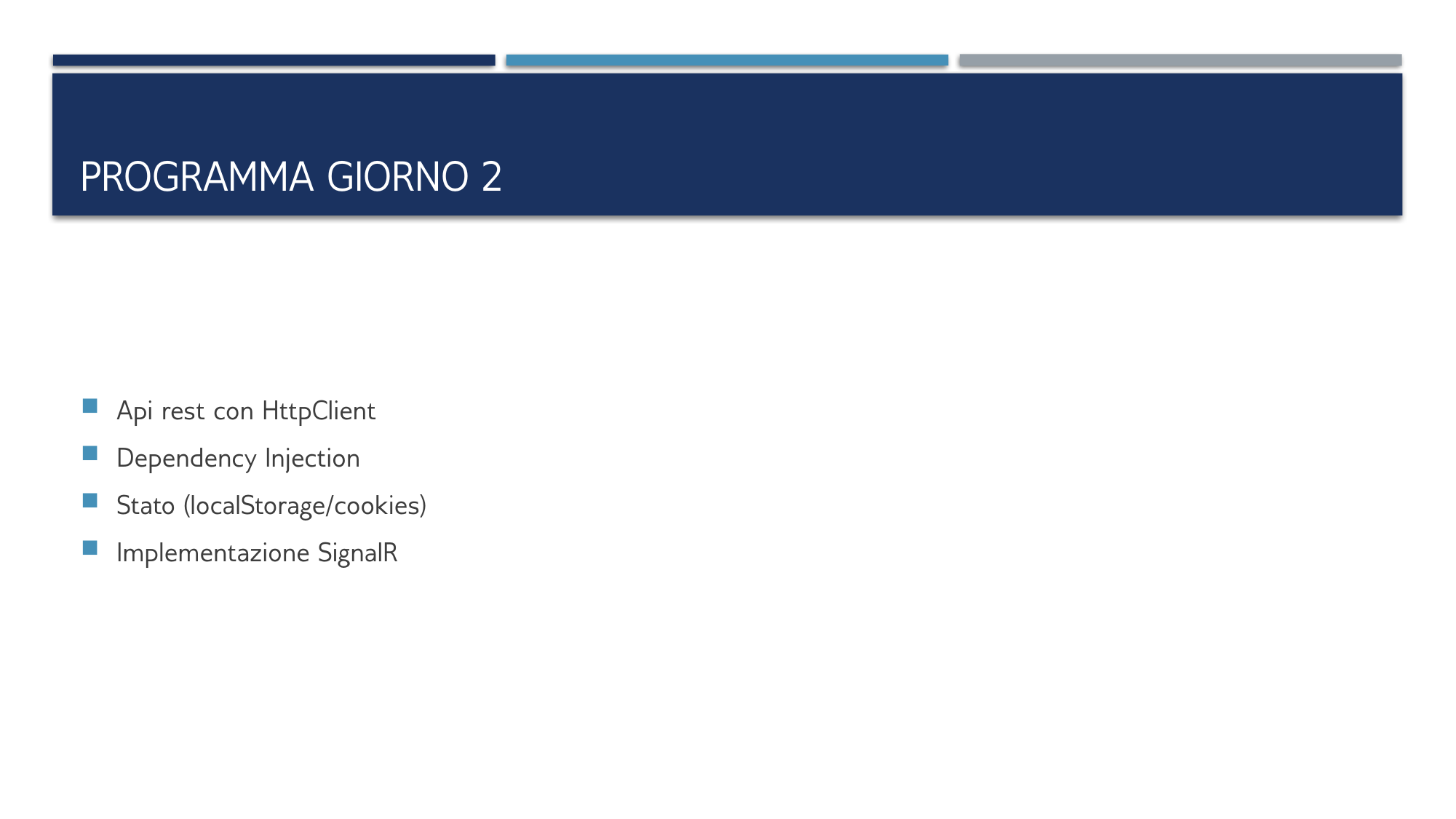

# Programma Giorno 2
Api rest con HttpClient
Dependency Injection
Stato (localStorage/cookies)
Implementazione SignalR